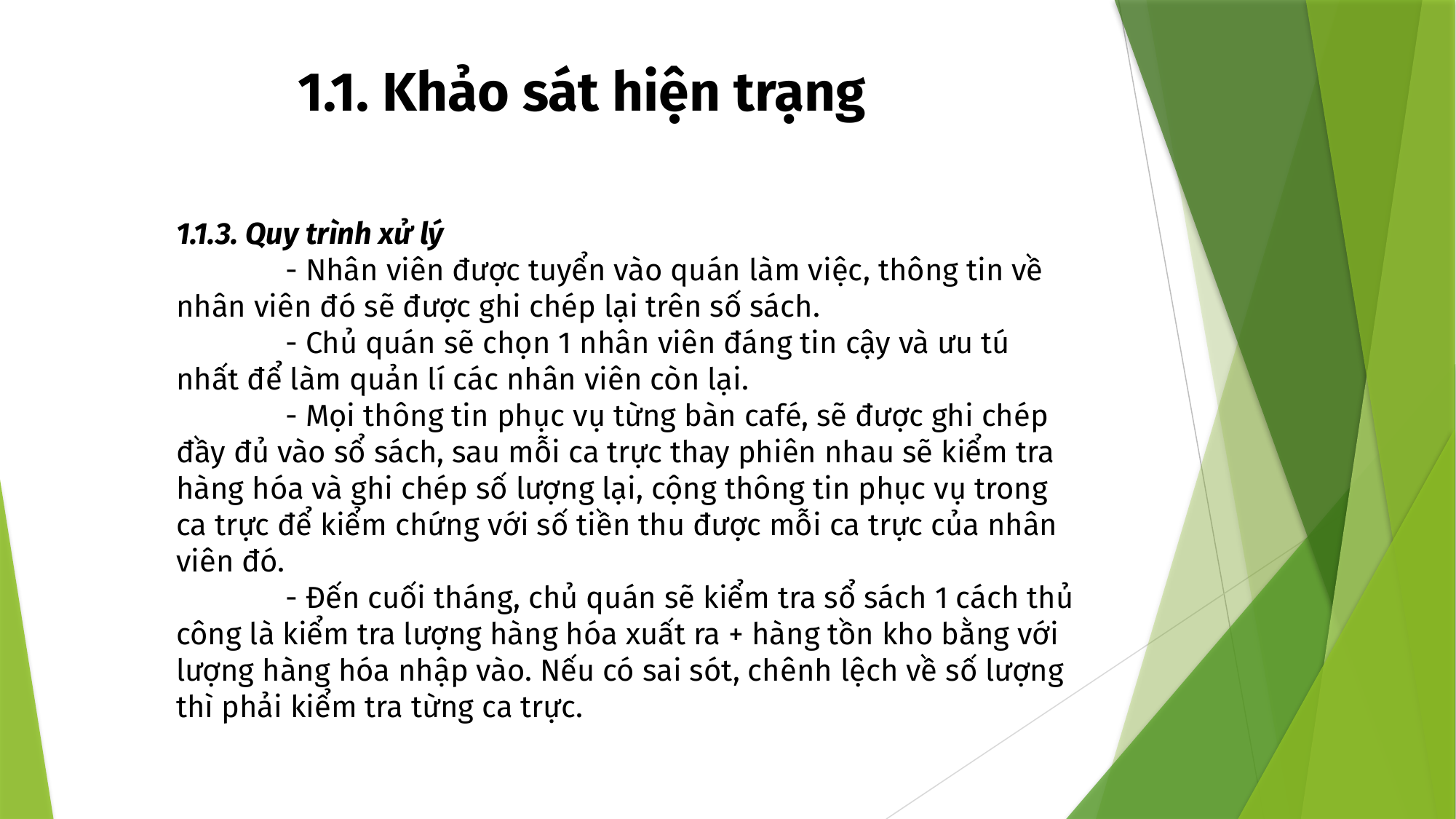

# 1.1. Khảo sát hiện trạng
1.1.3. Quy trình xử lý
	- Nhân viên được tuyển vào quán làm việc, thông tin về nhân viên đó sẽ được ghi chép lại trên số sách.
	- Chủ quán sẽ chọn 1 nhân viên đáng tin cậy và ưu tú nhất để làm quản lí các nhân viên còn lại.
	- Mọi thông tin phục vụ từng bàn café, sẽ được ghi chép đầy đủ vào sổ sách, sau mỗi ca trực thay phiên nhau sẽ kiểm tra hàng hóa và ghi chép số lượng lại, cộng thông tin phục vụ trong ca trực để kiểm chứng với số tiền thu được mỗi ca trực của nhân viên đó.
	- Đến cuối tháng, chủ quán sẽ kiểm tra sổ sách 1 cách thủ công là kiểm tra lượng hàng hóa xuất ra + hàng tồn kho bằng với lượng hàng hóa nhập vào. Nếu có sai sót, chênh lệch về số lượng thì phải kiểm tra từng ca trực.